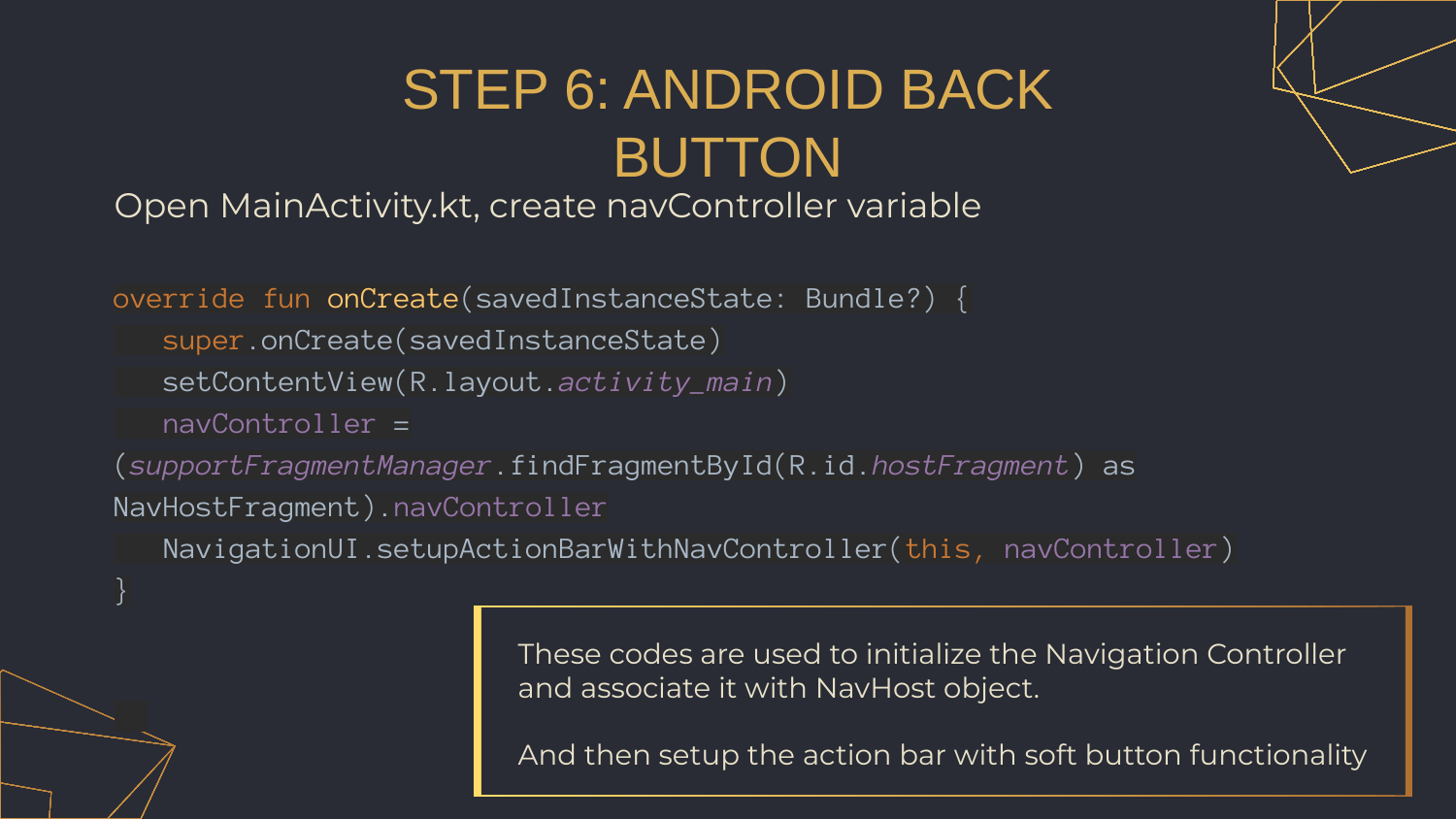

# STEP 6: ANDROID BACK BUTTON
Open MainActivity.kt, create navController variable

override fun onCreate(savedInstanceState: Bundle?) {
   super.onCreate(savedInstanceState)
   setContentView(R.layout.activity_main)
   navController = (supportFragmentManager.findFragmentById(R.id.hostFragment) as NavHostFragment).navController
   NavigationUI.setupActionBarWithNavController(this, navController)
}

These codes are used to initialize the Navigation Controller and associate it with NavHost object.

And then setup the action bar with soft button functionality